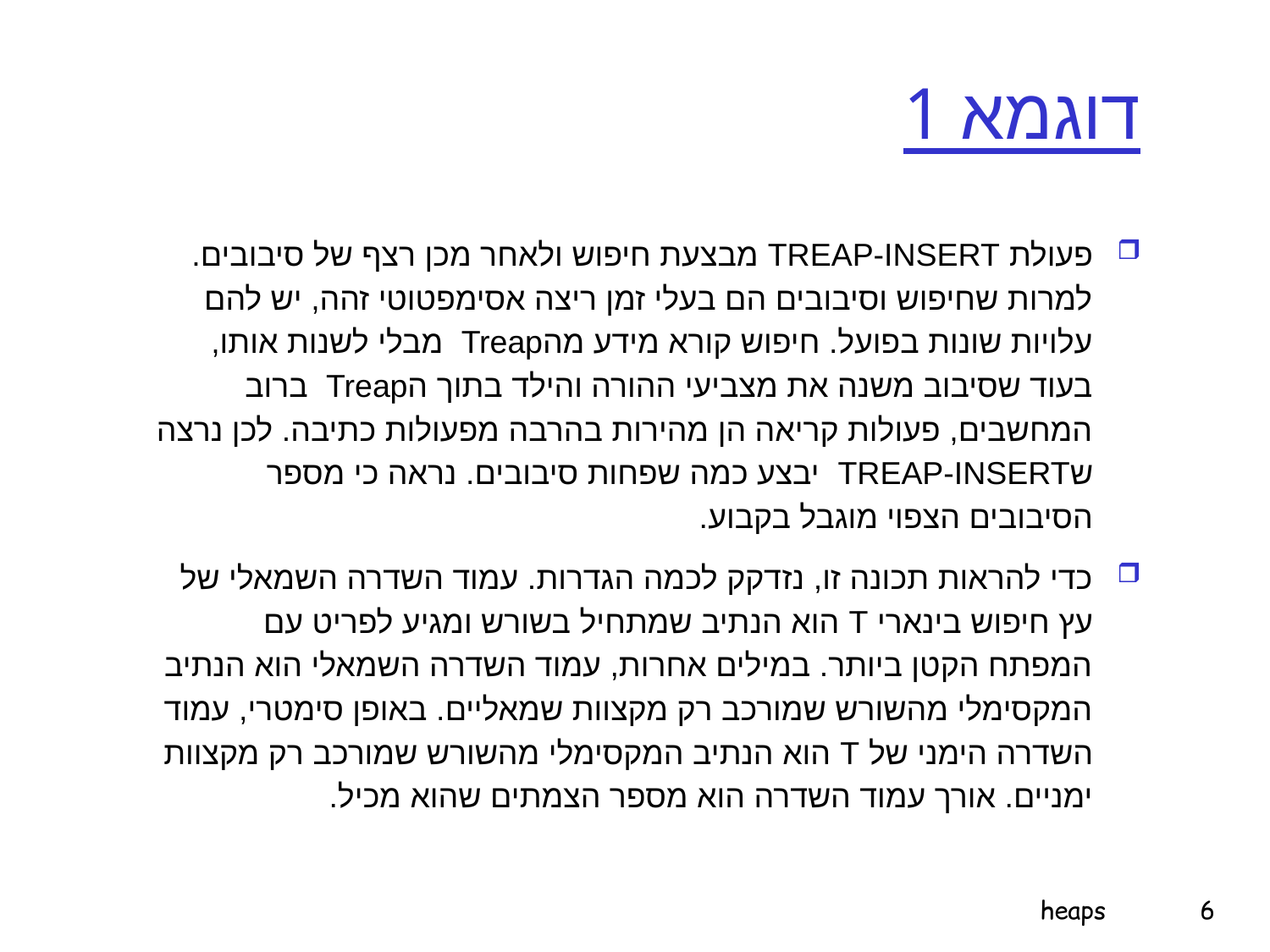

# דוגמא 1
פעולת TREAP-INSERT מבצעת חיפוש ולאחר מכן רצף של סיבובים. למרות שחיפוש וסיבובים הם בעלי זמן ריצה אסימפטוטי זהה, יש להם עלויות שונות בפועל. חיפוש קורא מידע מהTreap  מבלי לשנות אותו, בעוד שסיבוב משנה את מצביעי ההורה והילד בתוך הTreap  ברוב המחשבים, פעולות קריאה הן מהירות בהרבה מפעולות כתיבה. לכן נרצה שTREAP-INSERT  יבצע כמה שפחות סיבובים. נראה כי מספר הסיבובים הצפוי מוגבל בקבוע.
כדי להראות תכונה זו, נזדקק לכמה הגדרות. עמוד השדרה השמאלי של עץ חיפוש בינארי T הוא הנתיב שמתחיל בשורש ומגיע לפריט עם המפתח הקטן ביותר. במילים אחרות, עמוד השדרה השמאלי הוא הנתיב המקסימלי מהשורש שמורכב רק מקצוות שמאליים. באופן סימטרי, עמוד השדרה הימני של T הוא הנתיב המקסימלי מהשורש שמורכב רק מקצוות ימניים. אורך עמוד השדרה הוא מספר הצמתים שהוא מכיל.

heaps
6